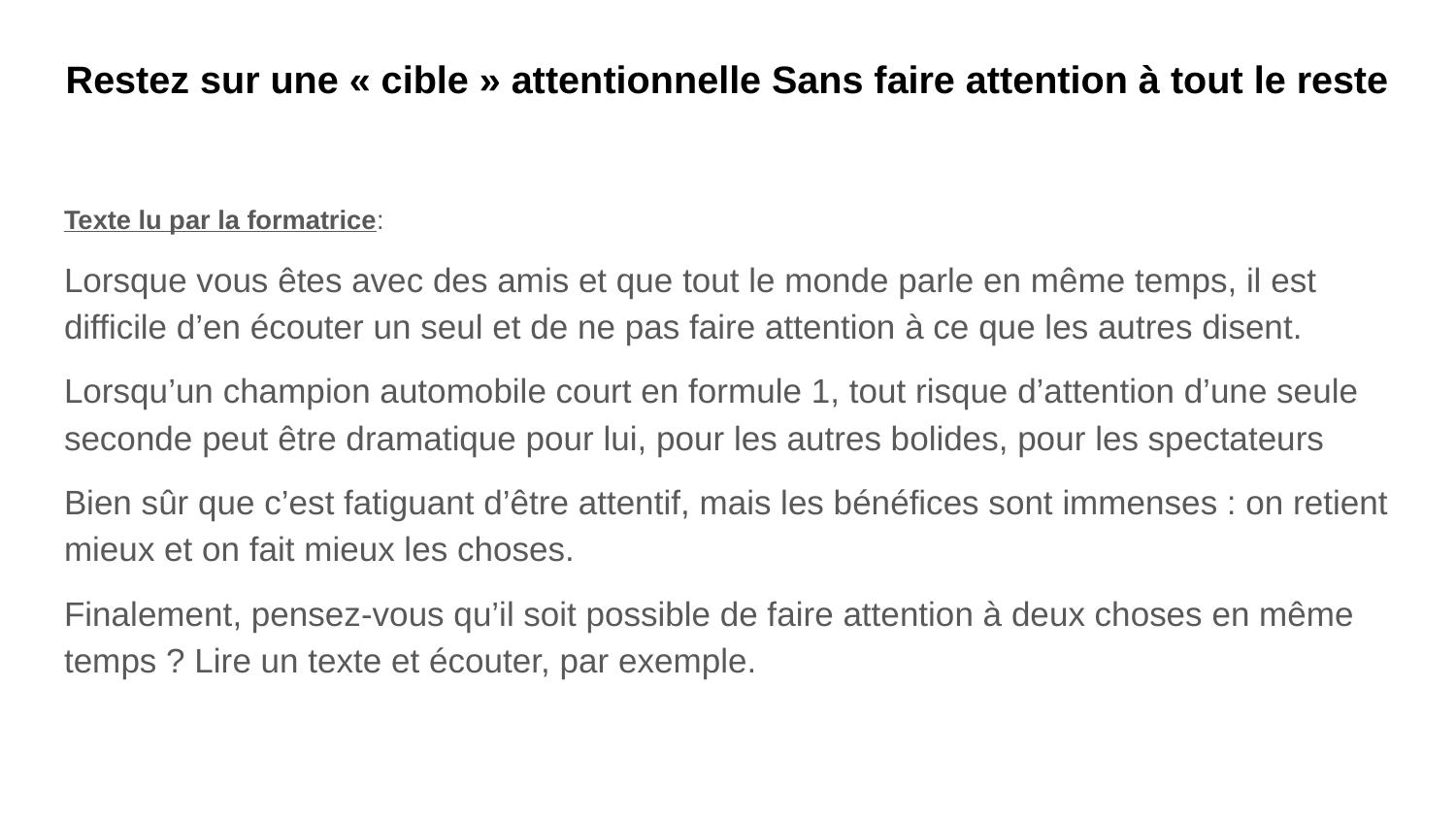

# Restez sur une « cible » attentionnelle Sans faire attention à tout le reste
Texte lu par la formatrice:
Lorsque vous êtes avec des amis et que tout le monde parle en même temps, il est difficile d’en écouter un seul et de ne pas faire attention à ce que les autres disent.
Lorsqu’un champion automobile court en formule 1, tout risque d’attention d’une seule seconde peut être dramatique pour lui, pour les autres bolides, pour les spectateurs
Bien sûr que c’est fatiguant d’être attentif, mais les bénéfices sont immenses : on retient mieux et on fait mieux les choses.
Finalement, pensez-vous qu’il soit possible de faire attention à deux choses en même temps ? Lire un texte et écouter, par exemple.